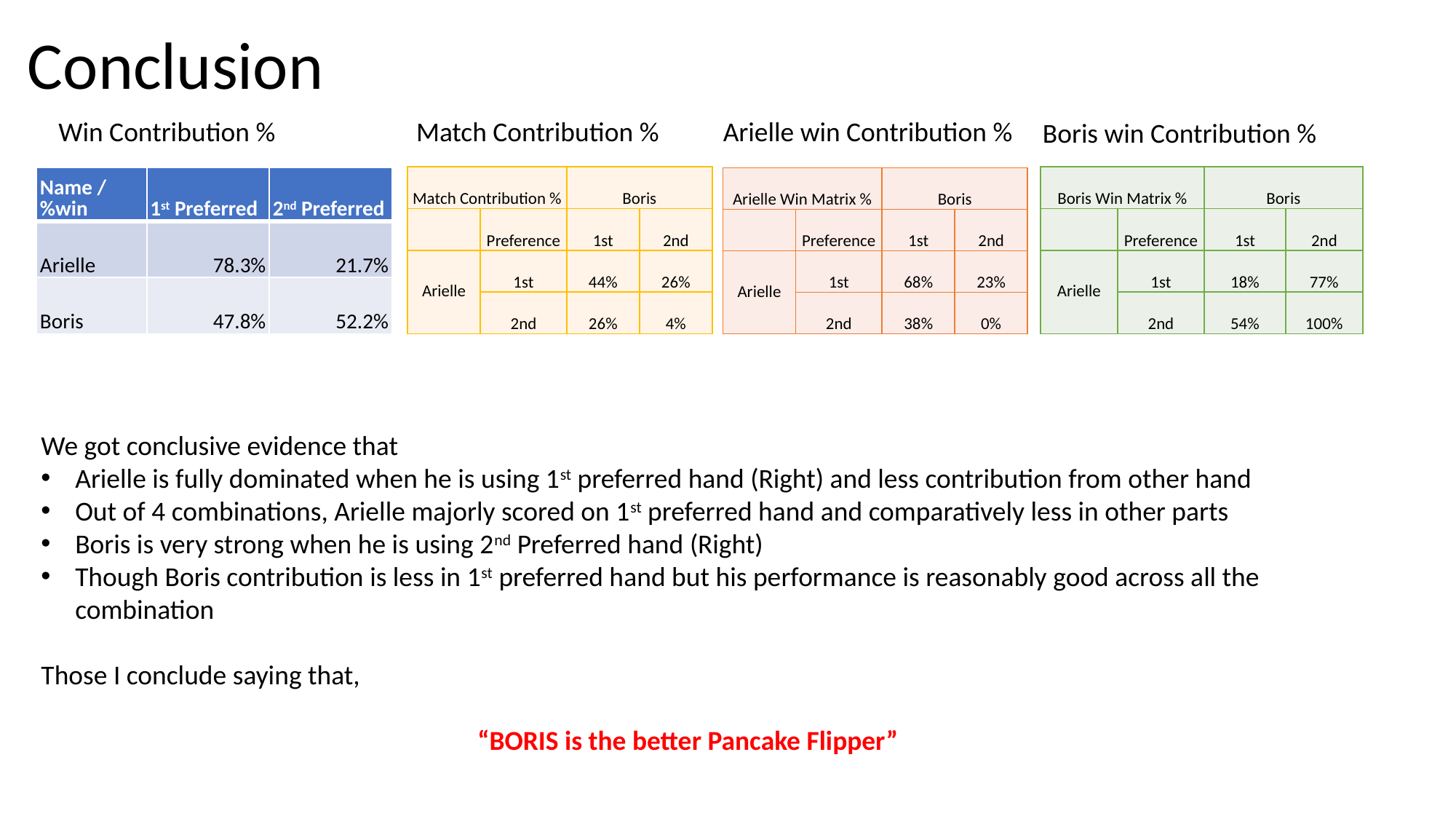

# Conclusion
Win Contribution %
Match Contribution %
Arielle win Contribution %
Boris win Contribution %
| Match Contribution % |  | Boris |  |
| --- | --- | --- | --- |
|  | Preference | 1st | 2nd |
| Arielle | 1st | 44% | 26% |
|  | 2nd | 26% | 4% |
| Boris Win Matrix % |  | Boris |  |
| --- | --- | --- | --- |
|  | Preference | 1st | 2nd |
| Arielle | 1st | 18% | 77% |
|  | 2nd | 54% | 100% |
| Name / %win | 1st Preferred | 2nd Preferred |
| --- | --- | --- |
| Arielle | 78.3% | 21.7% |
| Boris | 47.8% | 52.2% |
| Arielle Win Matrix % |  | Boris |  |
| --- | --- | --- | --- |
|  | Preference | 1st | 2nd |
| Arielle | 1st | 68% | 23% |
|  | 2nd | 38% | 0% |
We got conclusive evidence that
Arielle is fully dominated when he is using 1st preferred hand (Right) and less contribution from other hand
Out of 4 combinations, Arielle majorly scored on 1st preferred hand and comparatively less in other parts
Boris is very strong when he is using 2nd Preferred hand (Right)
Though Boris contribution is less in 1st preferred hand but his performance is reasonably good across all the combination

Those I conclude saying that,

				“BORIS is the better Pancake Flipper”